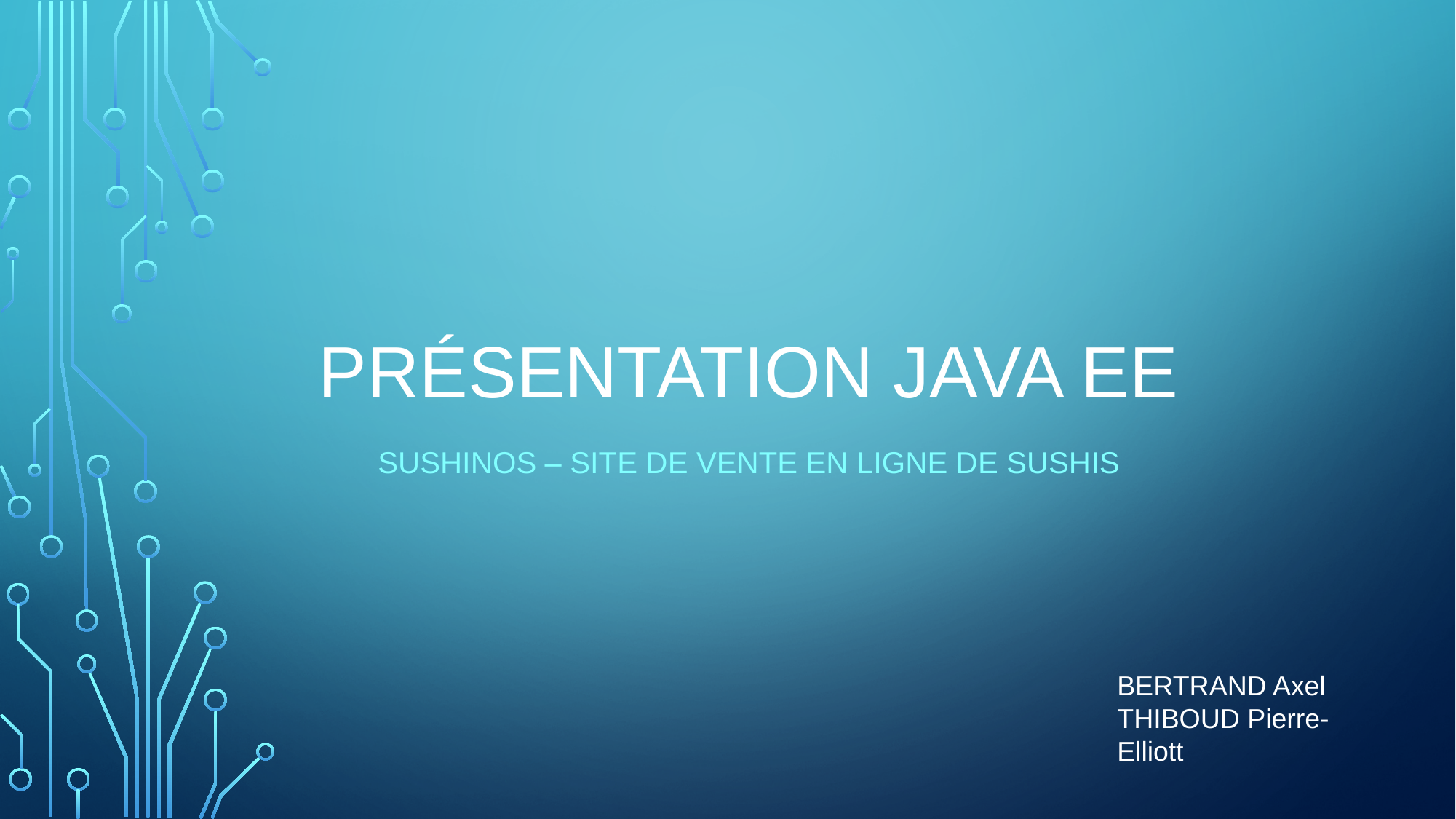

# Présentation Java EE
Sushinos – site de vente en ligne de sushis
BERTRAND Axel
THIBOUD Pierre-Elliott